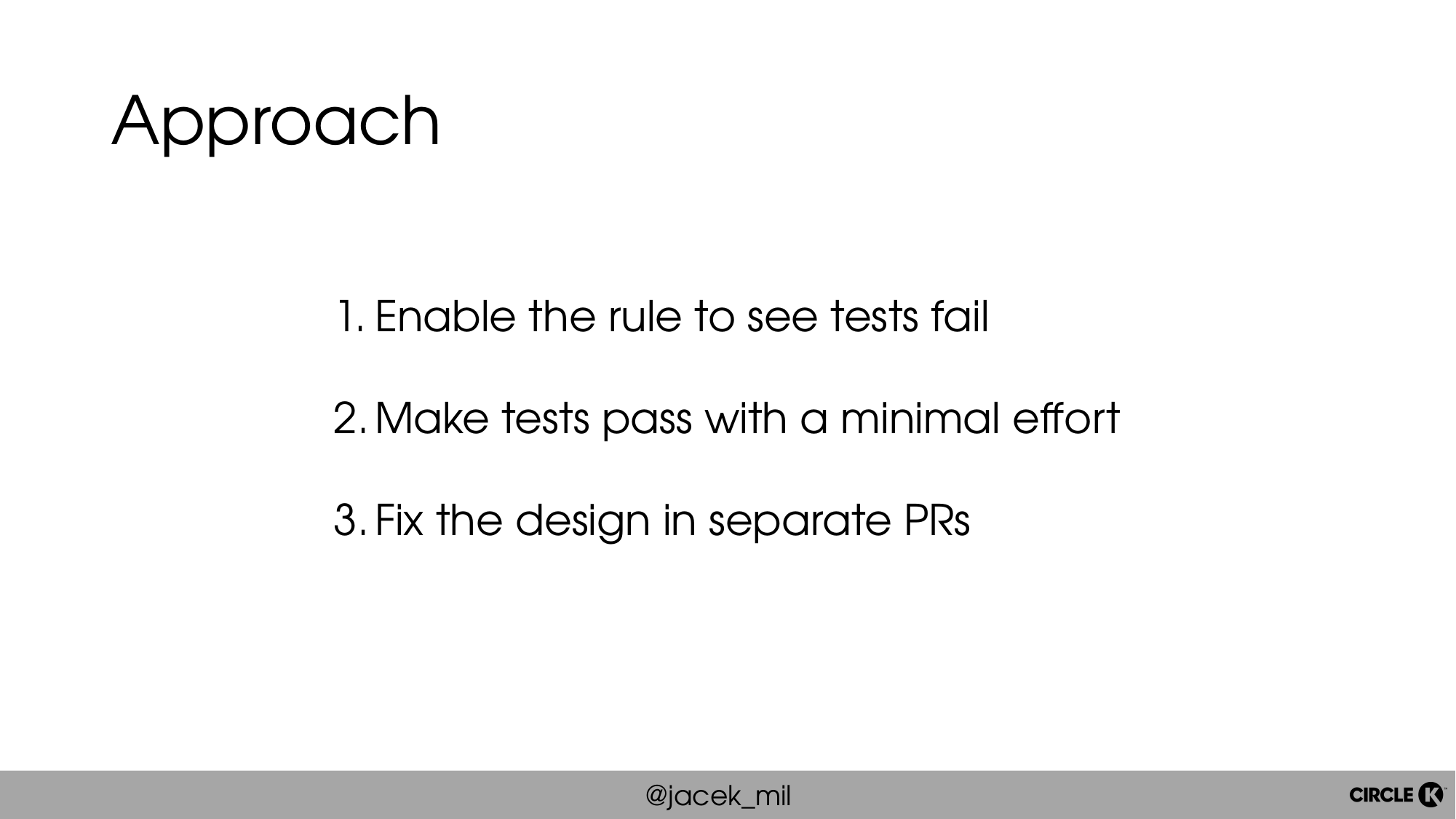

# Approach
Enable the rule to see tests fail

Make tests pass with a minimal effort

Fix the design in separate PRs